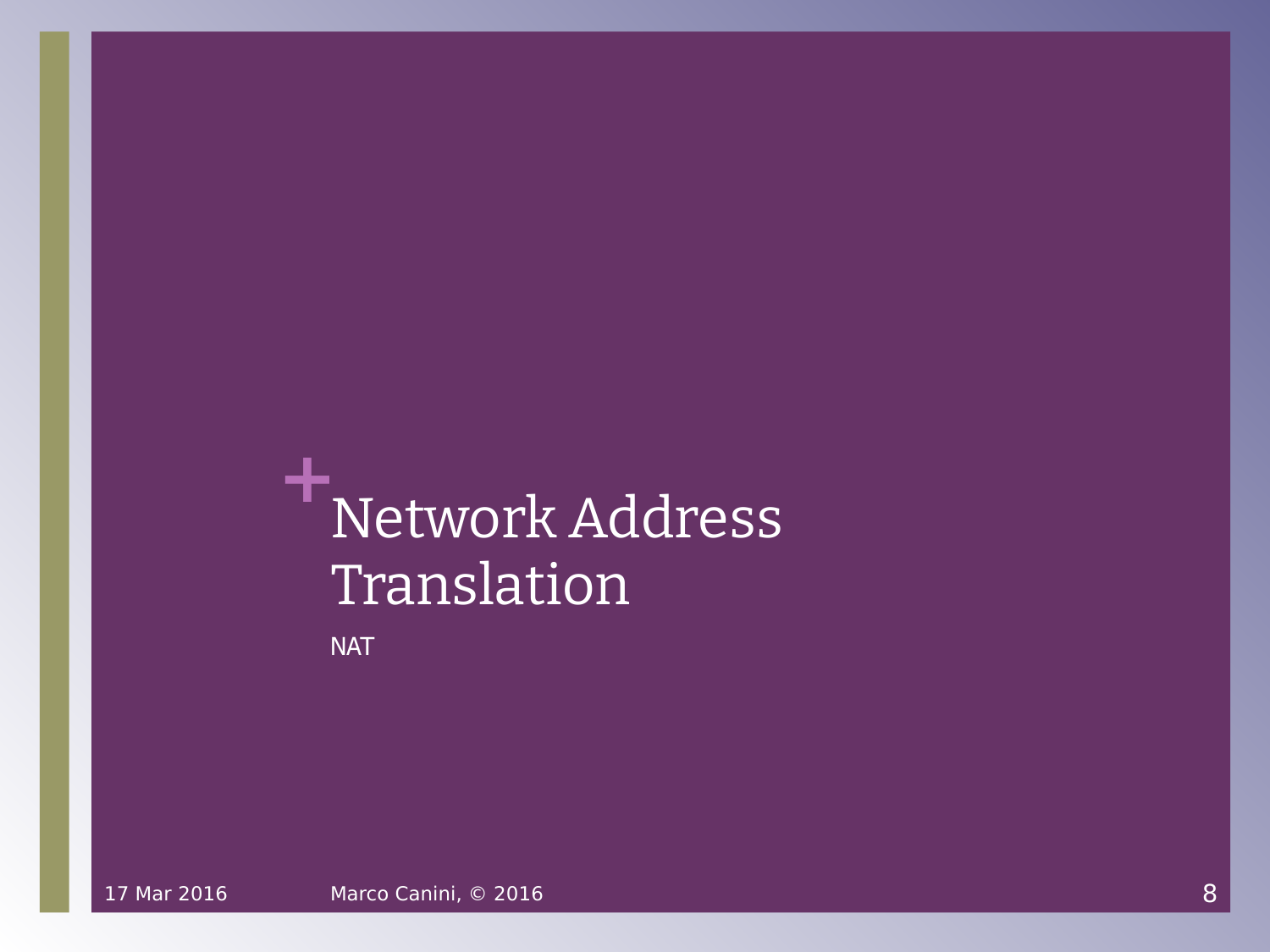

# Network Address Translation
NAT
17 Mar 2016
Marco Canini, © 2016
8